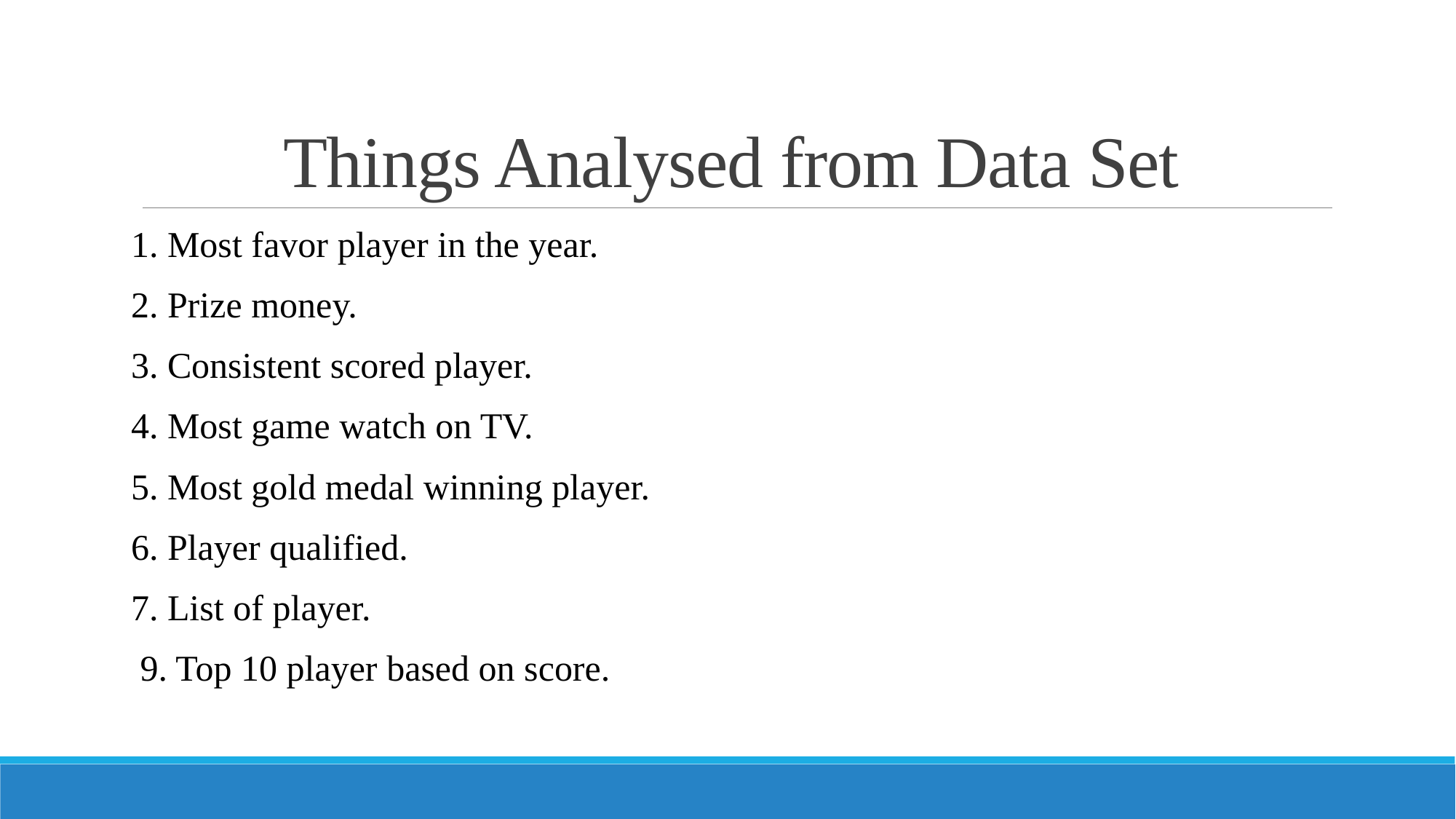

# Things Analysed from Data Set
1. Most favor player in the year.
2. Prize money.
3. Consistent scored player.
4. Most game watch on TV.
5. Most gold medal winning player.
6. Player qualified.
7. List of player.
 9. Top 10 player based on score.